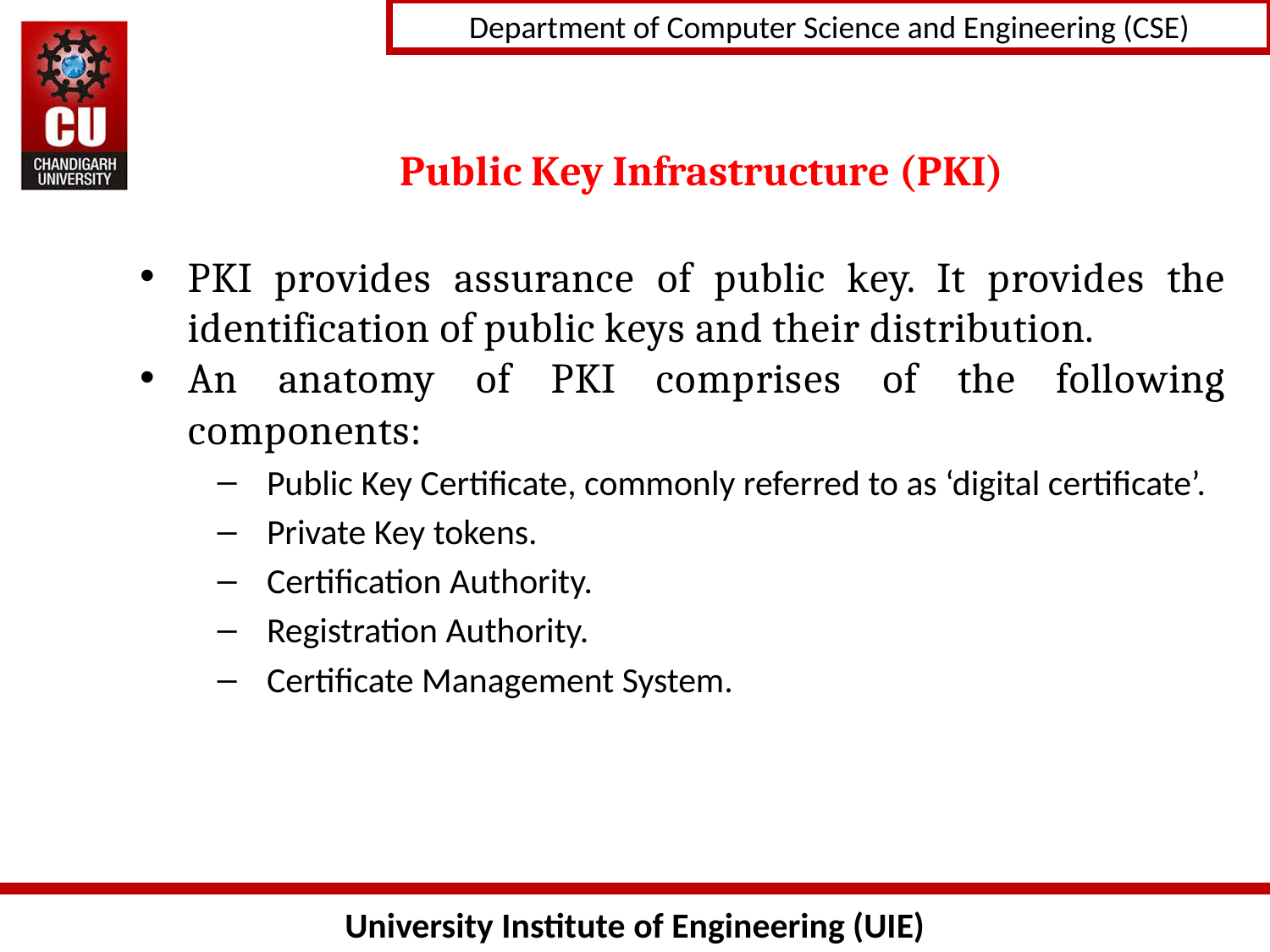

# Public Key Infrastructure (PKI)
PKI provides assurance of public key. It provides the identification of public keys and their distribution.
An anatomy of PKI comprises of the following components:
Public Key Certificate, commonly referred to as ‘digital certificate’.
Private Key tokens.
Certification Authority.
Registration Authority.
Certificate Management System.